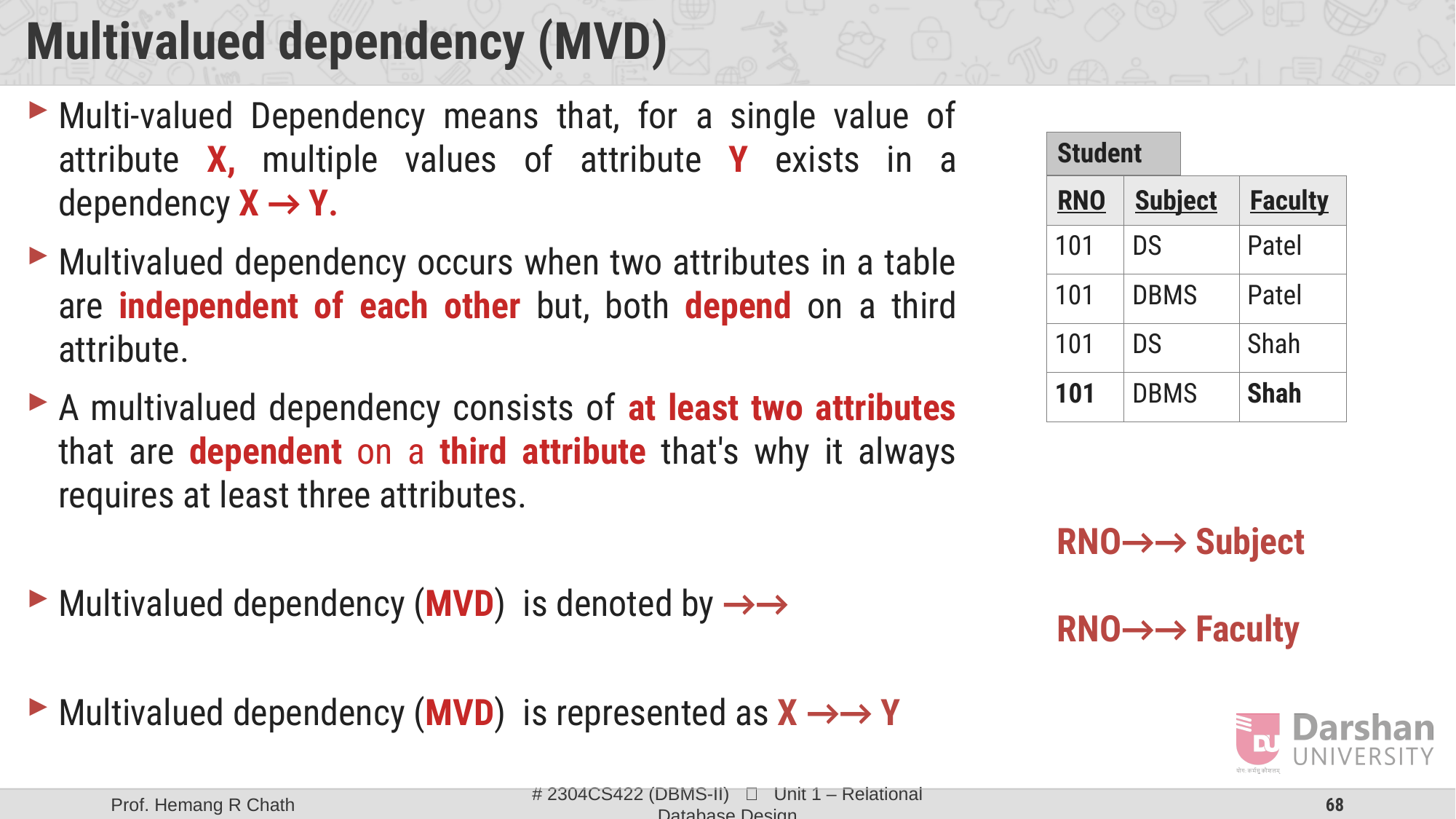

# Multivalued dependency (MVD)
Multi-valued Dependency means that, for a single value of attribute X, multiple values of attribute Y exists in a dependency X → Y.
Multivalued dependency occurs when two attributes in a table are independent of each other but, both depend on a third attribute.
A multivalued dependency consists of at least two attributes that are dependent on a third attribute that's why it always requires at least three attributes.

Multivalued dependency (MVD)  is denoted by →→

Multivalued dependency (MVD)  is represented as X →→ Y
| Student |
| --- |
| RNO | Subject | Faculty |
| --- | --- | --- |
| 101 | DS | Patel |
| 101 | DBMS | Patel |
| 101 | DS | Shah |
| 101 | DBMS | Shah |
RNO→→ Subject
		 RNO→→ Faculty